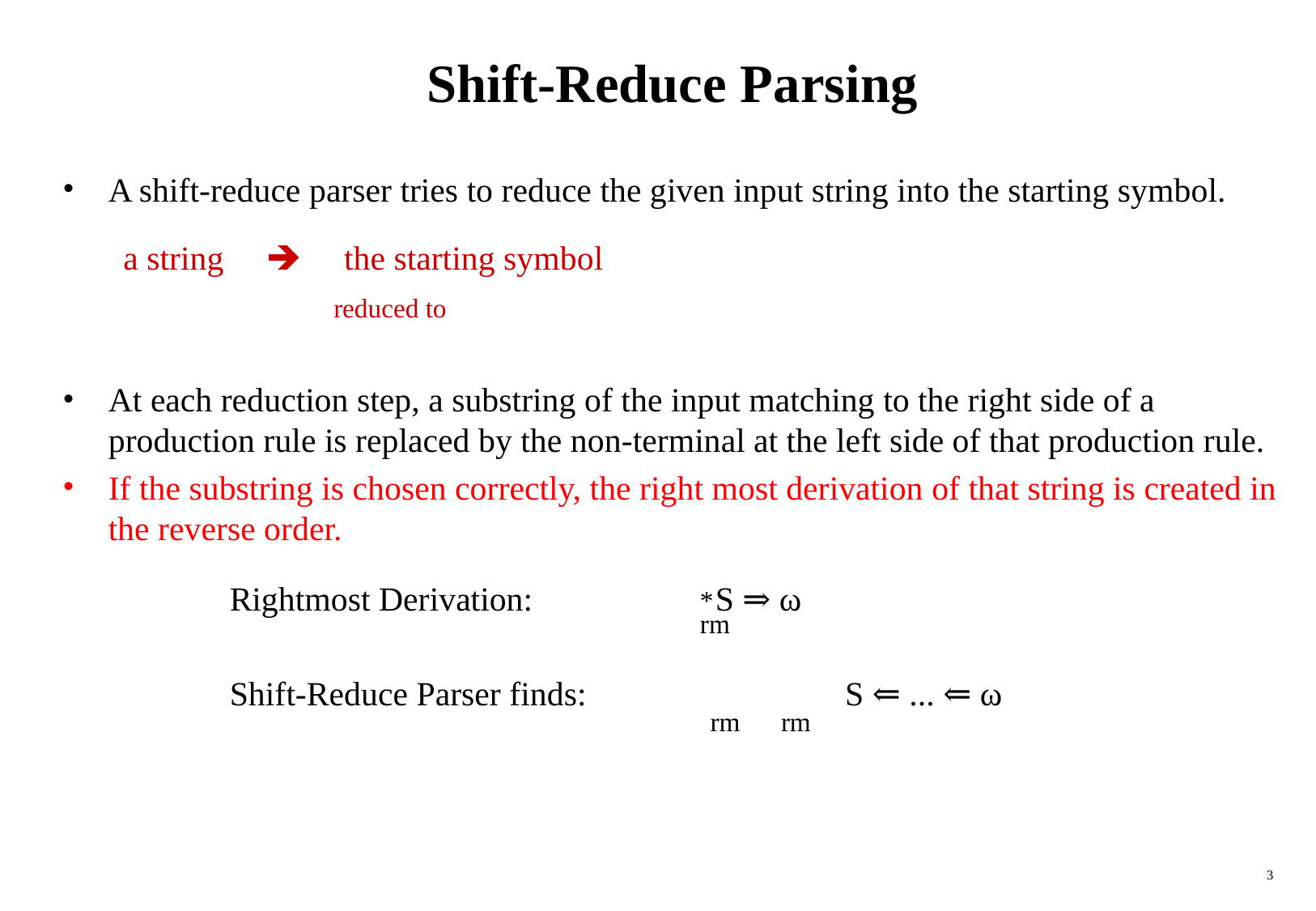

# Shift-Reduce Parsing
A shift-reduce parser tries to reduce the given input string into the starting symbol.

a string     🡺     the starting symbol
		      reduced to

At each reduction step, a substring of the input matching to the right side of a production rule is replaced by the non-terminal at the left side of that production rule.
If the substring is chosen correctly, the right most derivation of that string is created in the reverse order.

		Rightmost Derivation:  		S ⇒ ω

		Shift-Reduce Parser finds: 		 S ⇐ ... ⇐ ω

*
rm
rm
rm
3